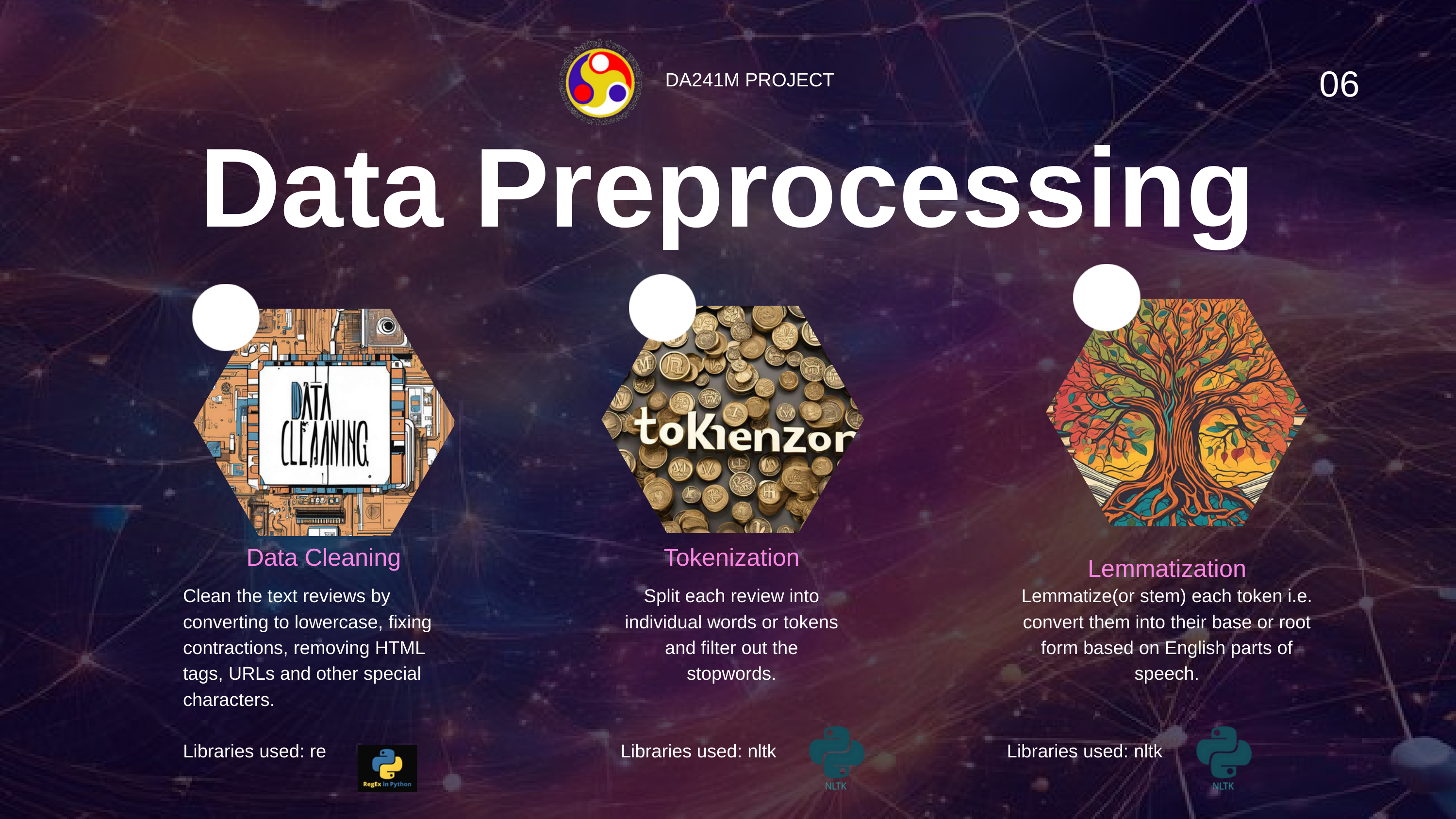

06
DA241M PROJECT
Data Preprocessing

Data Cleaning
Tokenization
Lemmatization
Clean the text reviews by converting to lowercase, fixing contractions, removing HTML tags, URLs and other special characters.

Libraries used: re

Split each review into individual words or tokens and filter out the stopwords.

Libraries used: nltk

Lemmatize(or stem) each token i.e. convert them into their base or root form based on English parts of speech.

Libraries used: nltk